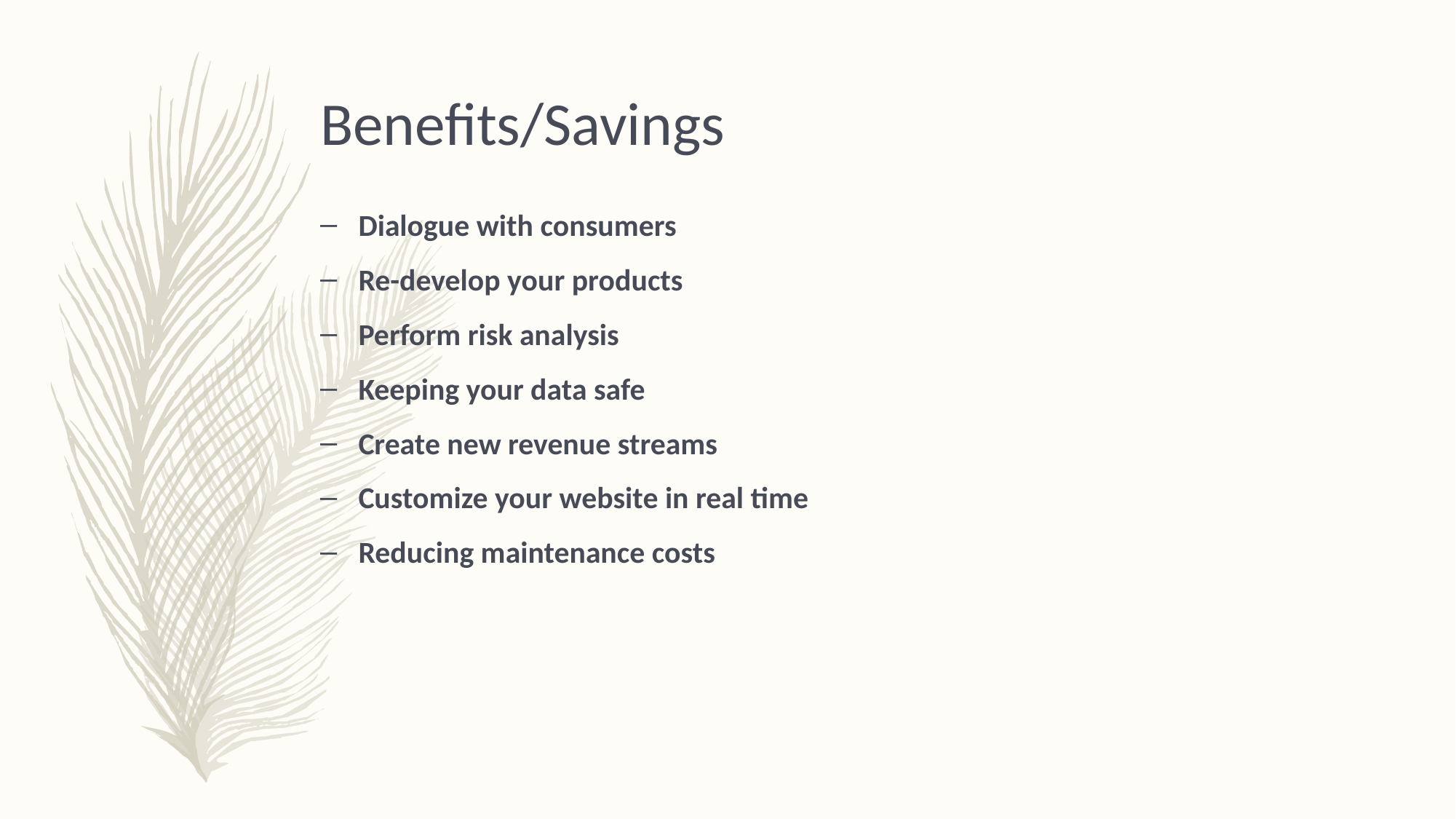

Benefits/Savings
Dialogue with consumers
Re-develop your products
Perform risk analysis
Keeping your data safe
Create new revenue streams
Customize your website in real time
Reducing maintenance costs